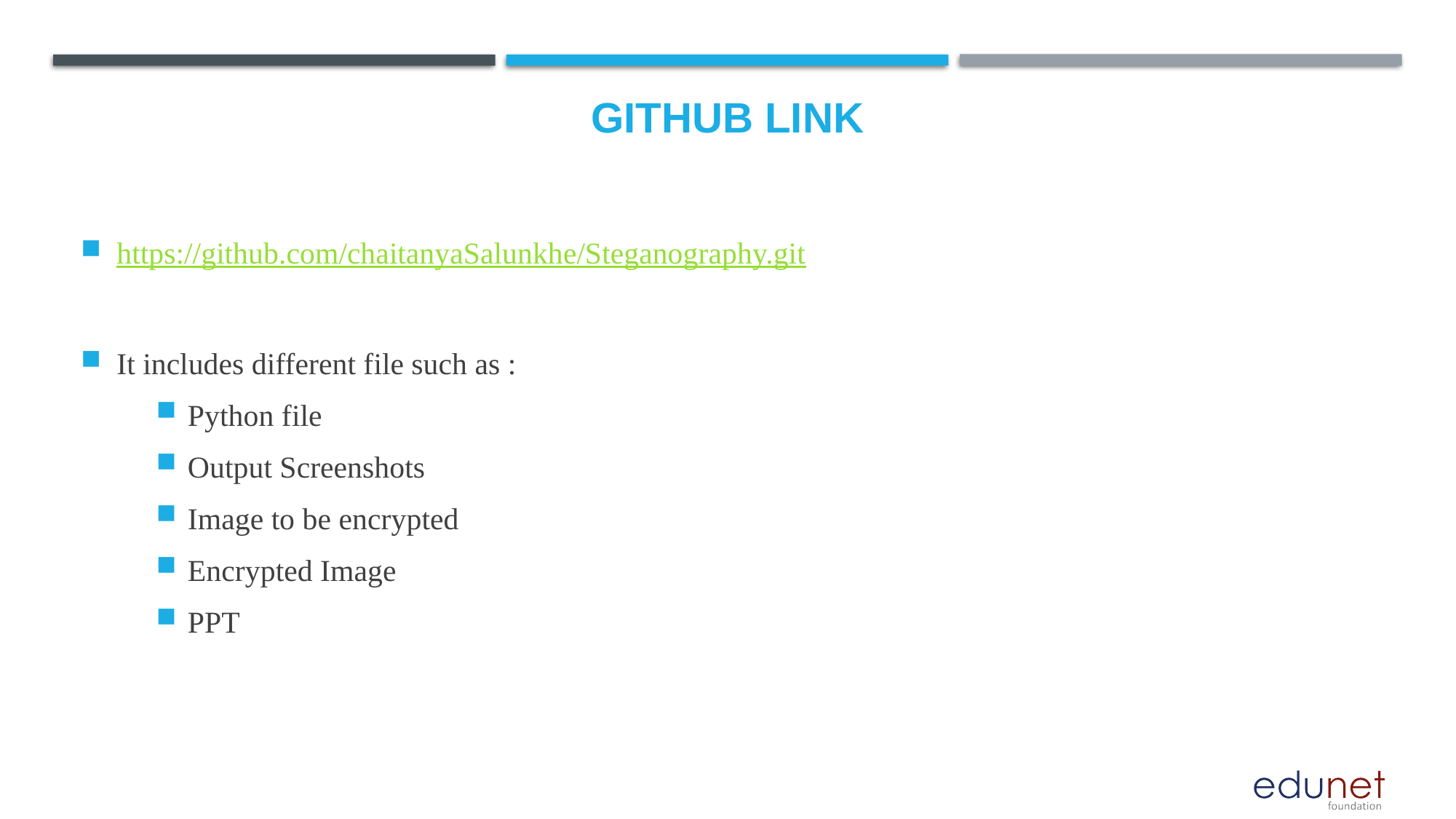

# GitHub Link
https://github.com/chaitanyaSalunkhe/Steganography.git

It includes different file such as :
Python file
Output Screenshots
Image to be encrypted
Encrypted Image
PPT